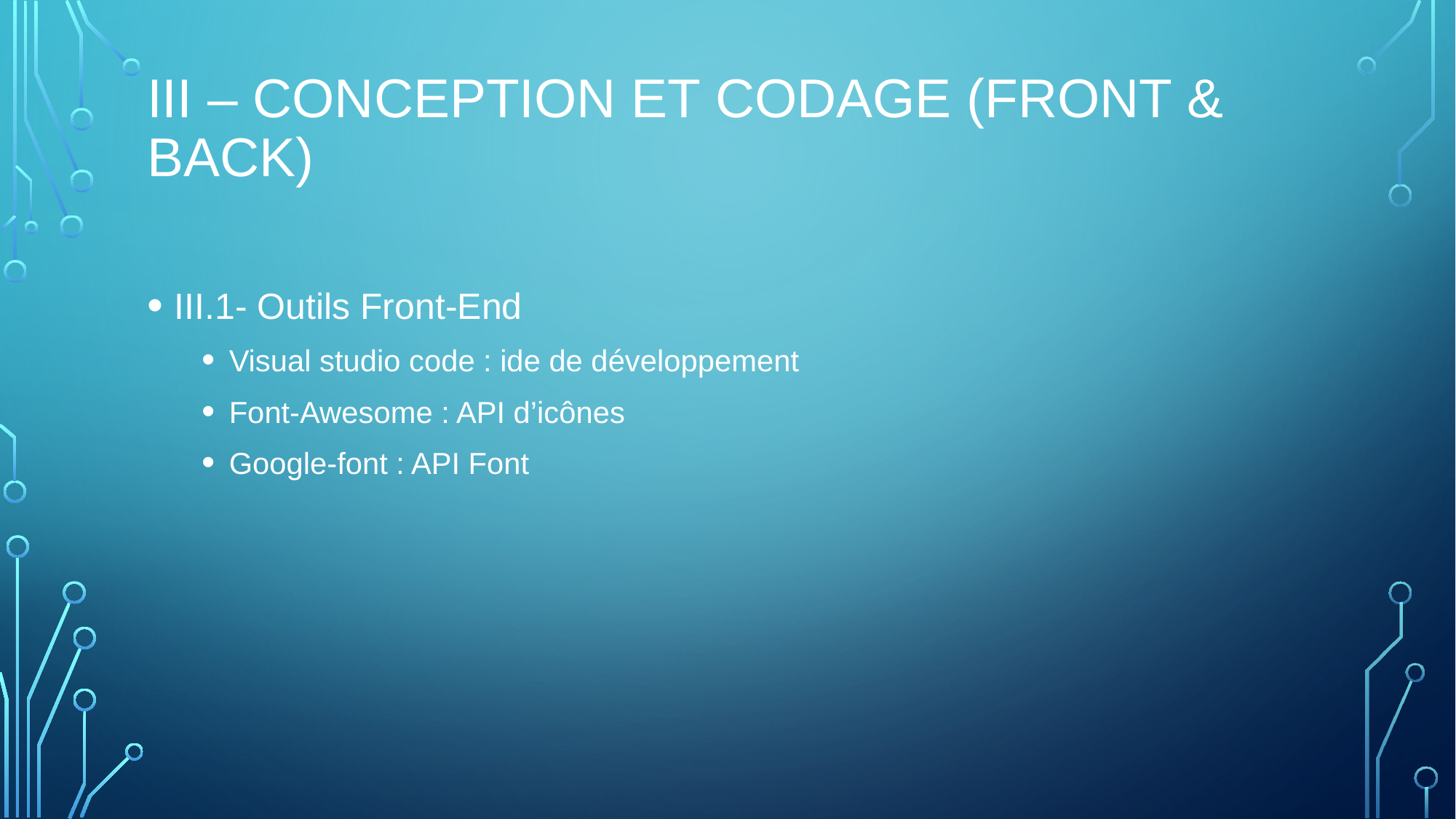

# III – Conception et Codage (Front & Back)
III.1- Outils Front-End
Visual studio code : ide de développement
Font-Awesome : API d’icônes
Google-font : API Font